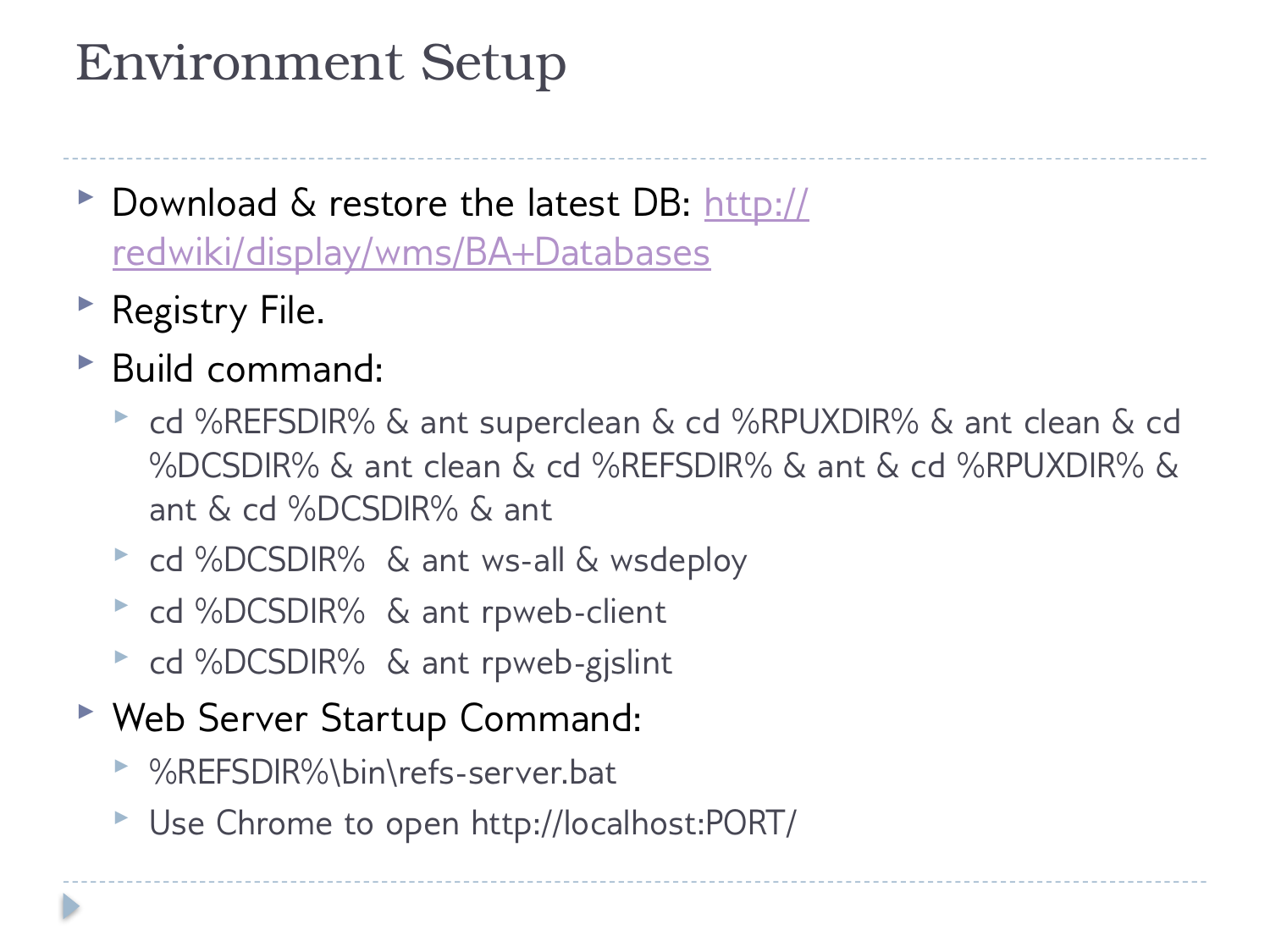

# Environment Setup
Download & restore the latest DB: http://redwiki/display/wms/BA+Databases
Registry File.
Build command:
cd %REFSDIR% & ant superclean & cd %RPUXDIR% & ant clean & cd %DCSDIR% & ant clean & cd %REFSDIR% & ant & cd %RPUXDIR% & ant & cd %DCSDIR% & ant
cd %DCSDIR%  & ant ws-all & wsdeploy
cd %DCSDIR%  & ant rpweb-client
cd %DCSDIR%  & ant rpweb-gjslint
Web Server Startup Command:
%REFSDIR%\bin\refs-server.bat
Use Chrome to open http://localhost:PORT/